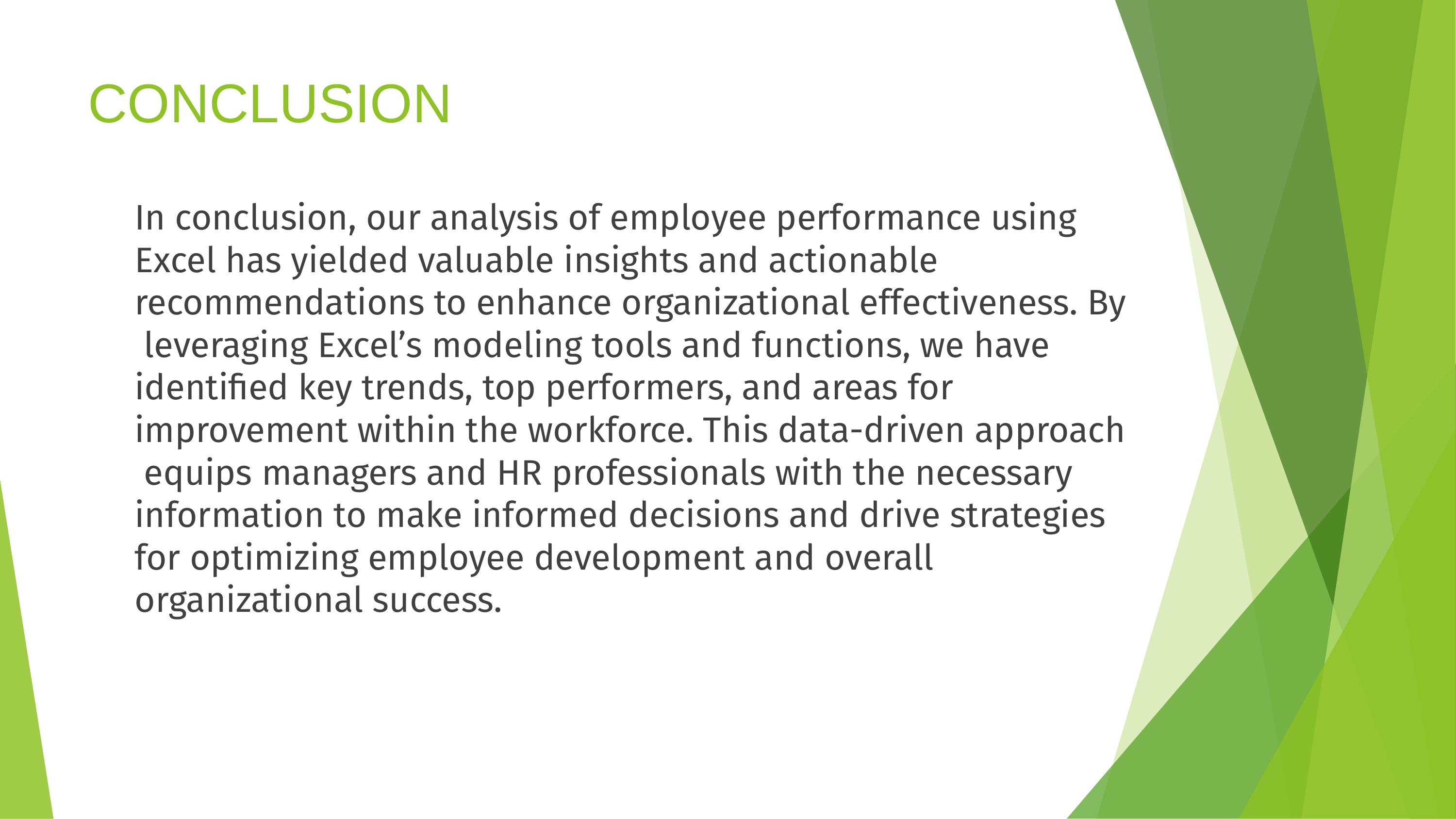

# CONCLUSION
In conclusion, our analysis of employee performance using  Excel has yielded valuable insights and actionable  recommendations to enhance organizational effectiveness. By  leveraging Excel’s modeling tools and functions, we have  identified key trends, top performers, and areas for  improvement within the workforce. This data-driven approach  equips managers and HR professionals with the necessary  information to make informed decisions and drive strategies  for optimizing employee development and overall  organizational success.